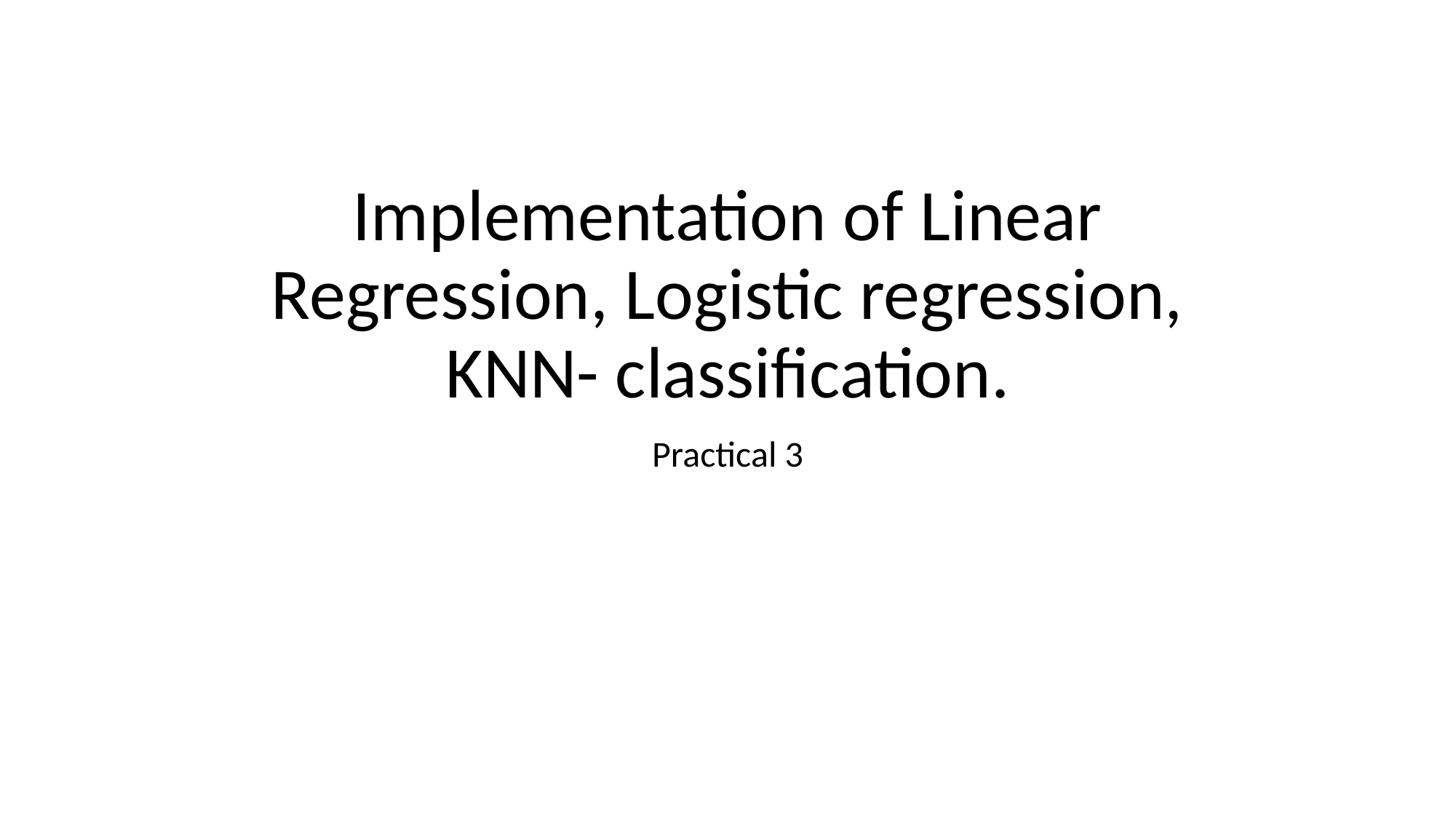

# Implementation of Linear Regression, Logistic regression, KNN- classification.
Practical 3